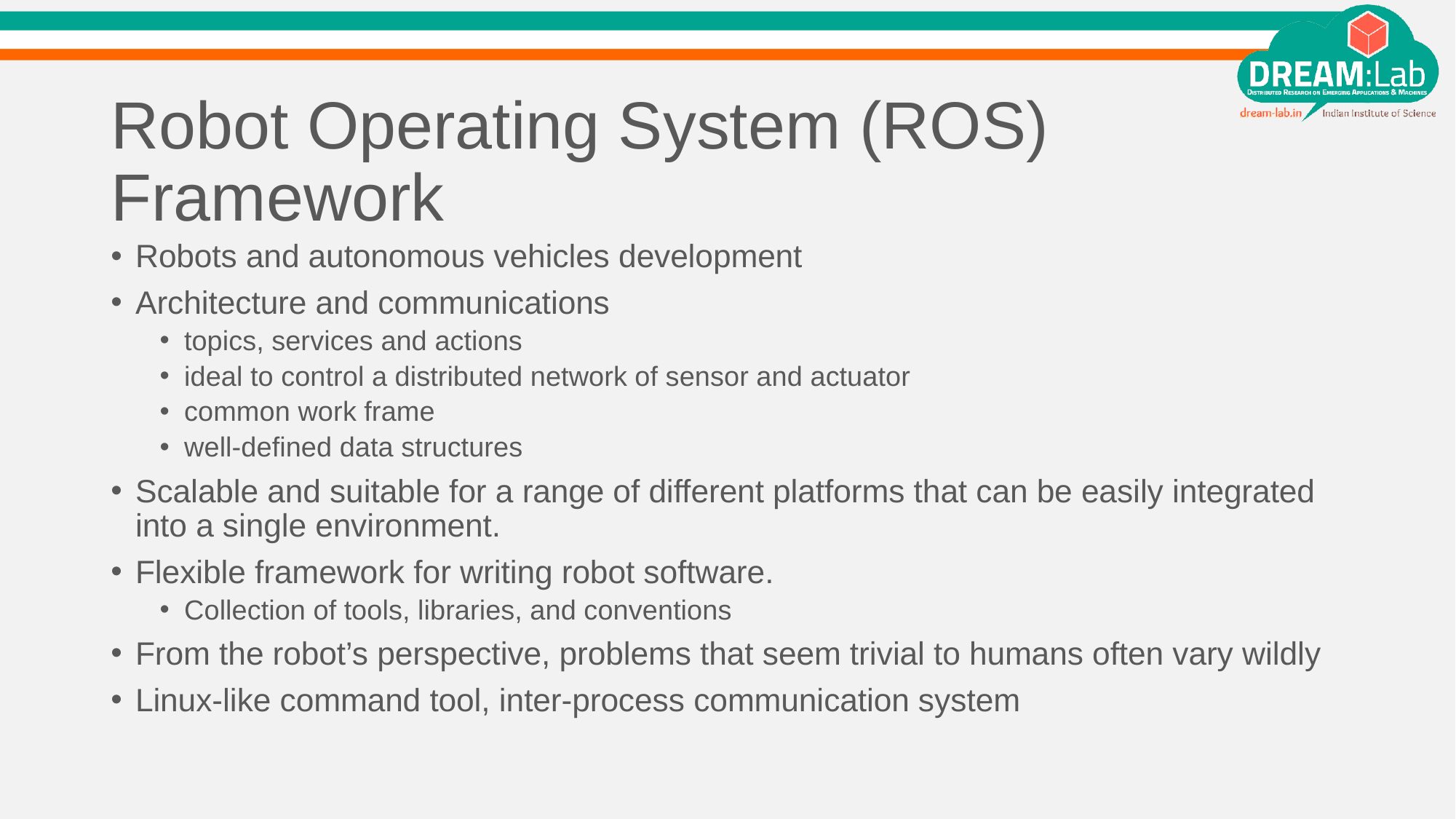

# Robot Operating System (ROS) Framework
Robots and autonomous vehicles development
Architecture and communications
topics, services and actions
ideal to control a distributed network of sensor and actuator
common work frame
well-defined data structures
Scalable and suitable for a range of different platforms that can be easily integrated into a single environment.
Flexible framework for writing robot software.
Collection of tools, libraries, and conventions
From the robot’s perspective, problems that seem trivial to humans often vary wildly
Linux-like command tool, inter-process communication system